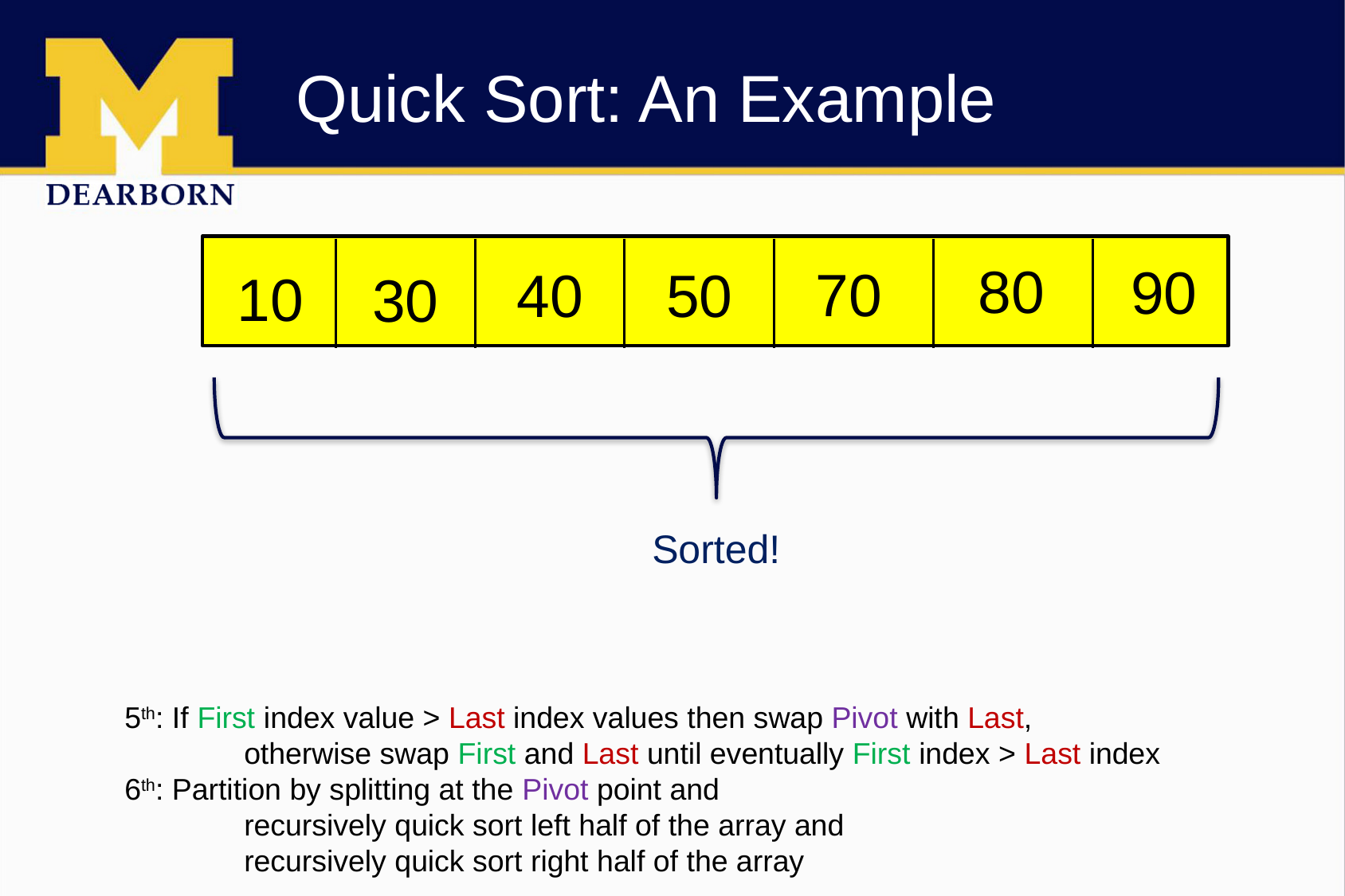

# Quick Sort: An Example

80
90
70
50
40
10
30
Sorted!
5th: If First index value > Last index values then swap Pivot with Last,
	otherwise swap First and Last until eventually First index > Last index
6th: Partition by splitting at the Pivot point and
	recursively quick sort left half of the array and
	recursively quick sort right half of the array